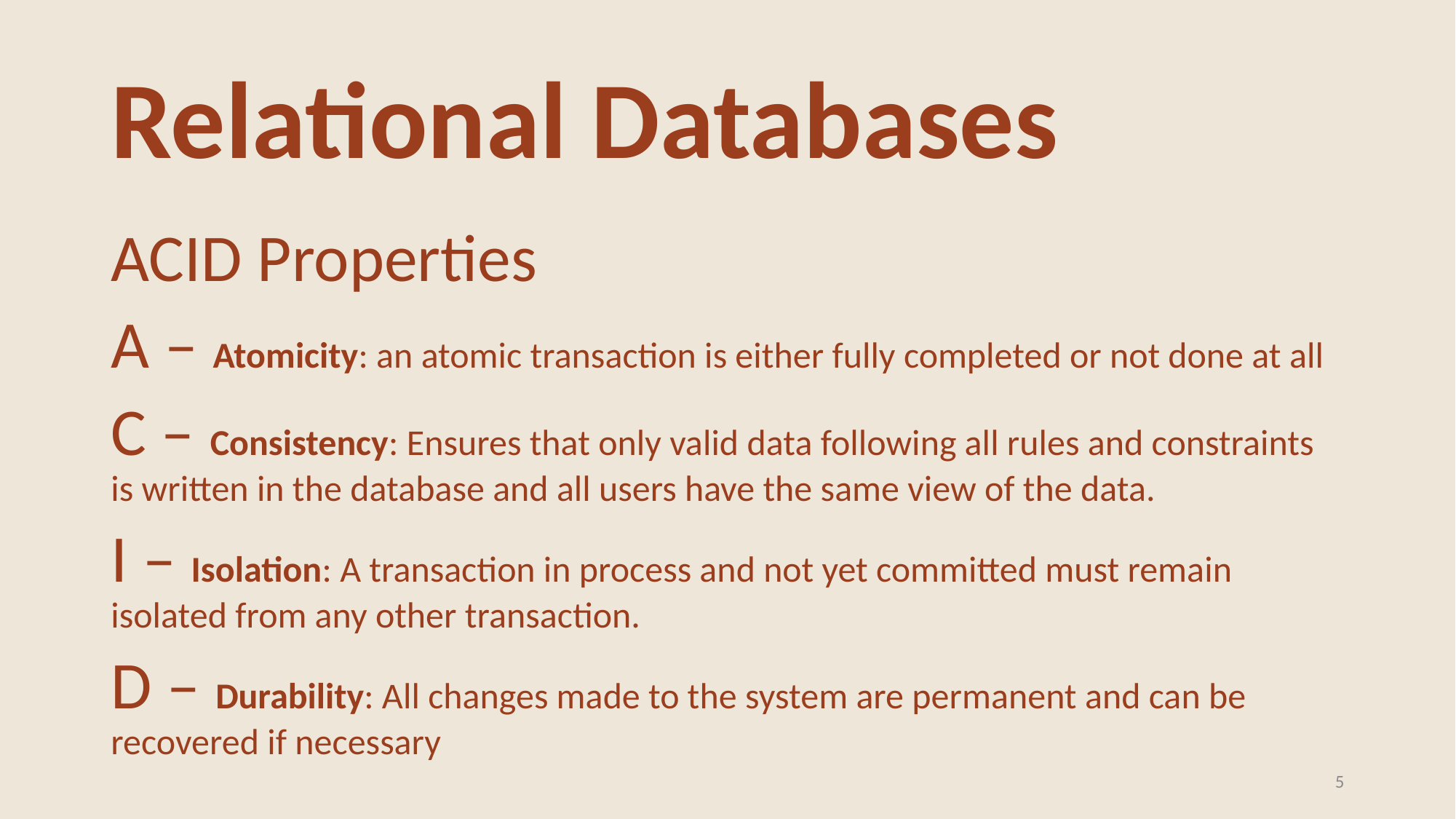

# Relational Databases
ACID Properties
A – Atomicity: an atomic transaction is either fully completed or not done at all
C – Consistency: Ensures that only valid data following all rules and constraints is written in the database and all users have the same view of the data.
I – Isolation: A transaction in process and not yet committed must remain isolated from any other transaction.
D – Durability: All changes made to the system are permanent and can be recovered if necessary

5